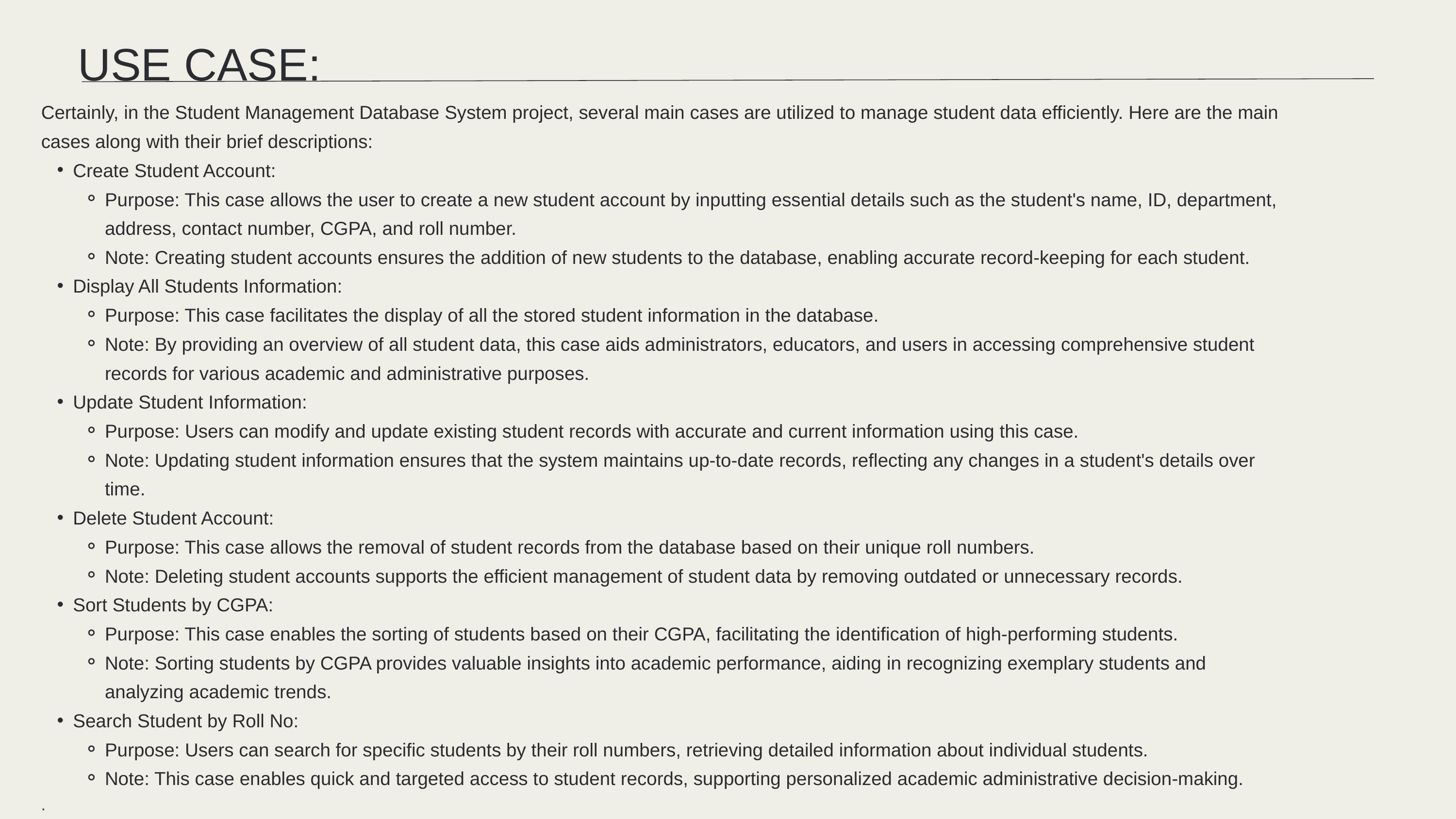

USE CASE:

Certainly, in the Student Management Database System project, several main cases are utilized to manage student data efficiently. Here are the main cases along with their brief descriptions:
Create Student Account:
Purpose: This case allows the user to create a new student account by inputting essential details such as the student's name, ID, department, address, contact number, CGPA, and roll number.
Note: Creating student accounts ensures the addition of new students to the database, enabling accurate record-keeping for each student.
Display All Students Information:
Purpose: This case facilitates the display of all the stored student information in the database.
Note: By providing an overview of all student data, this case aids administrators, educators, and users in accessing comprehensive student records for various academic and administrative purposes.
Update Student Information:
Purpose: Users can modify and update existing student records with accurate and current information using this case.
Note: Updating student information ensures that the system maintains up-to-date records, reflecting any changes in a student's details over time.
Delete Student Account:
Purpose: This case allows the removal of student records from the database based on their unique roll numbers.
Note: Deleting student accounts supports the efficient management of student data by removing outdated or unnecessary records.
Sort Students by CGPA:
Purpose: This case enables the sorting of students based on their CGPA, facilitating the identification of high-performing students.
Note: Sorting students by CGPA provides valuable insights into academic performance, aiding in recognizing exemplary students and analyzing academic trends.
Search Student by Roll No:
Purpose: Users can search for specific students by their roll numbers, retrieving detailed information about individual students.
Note: This case enables quick and targeted access to student records, supporting personalized academic administrative decision-making.
.